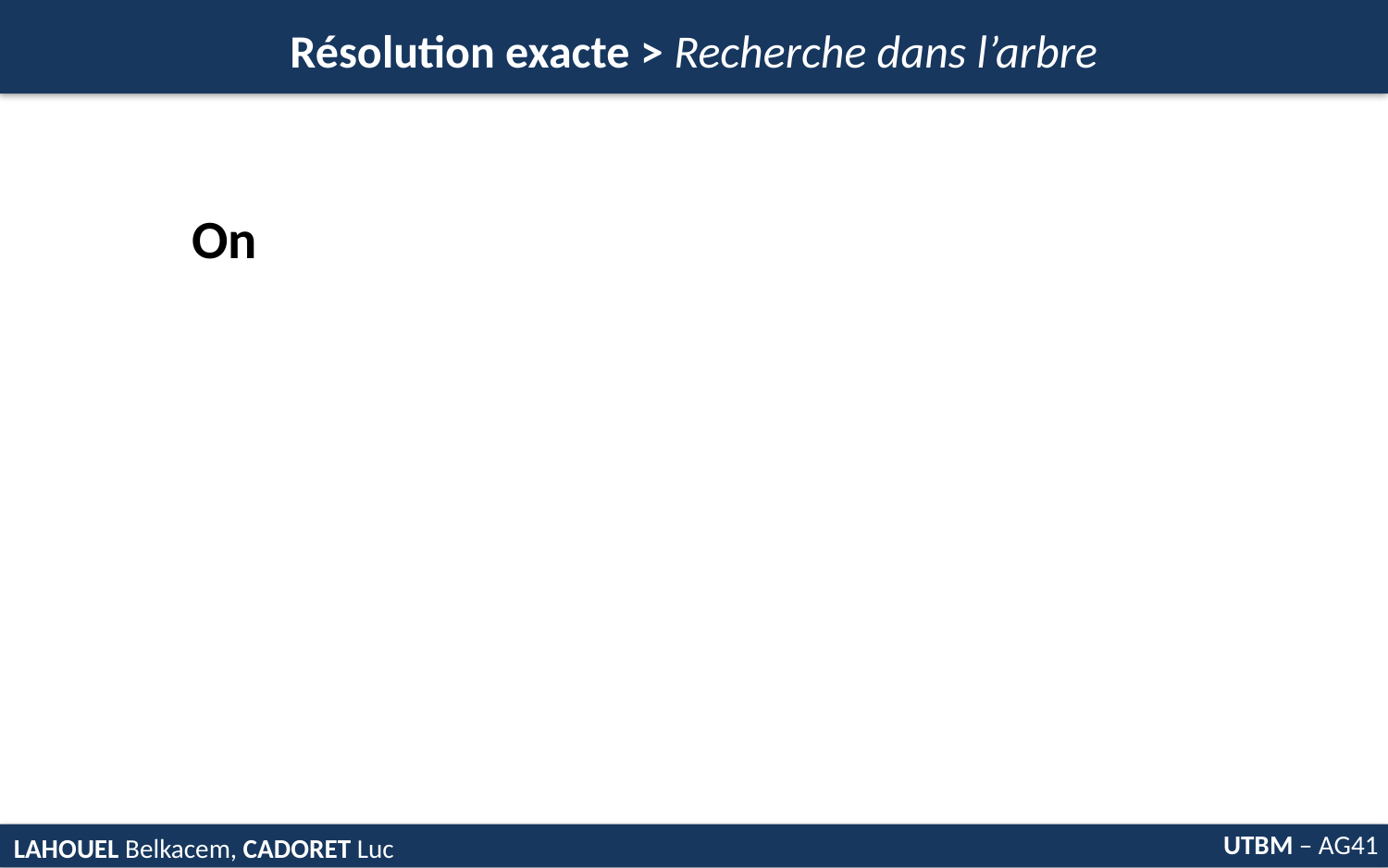

Résolution exacte > Recherche dans l’arbre
On
UTBM – AG41

LAHOUEL Belkacem, CADORET Luc